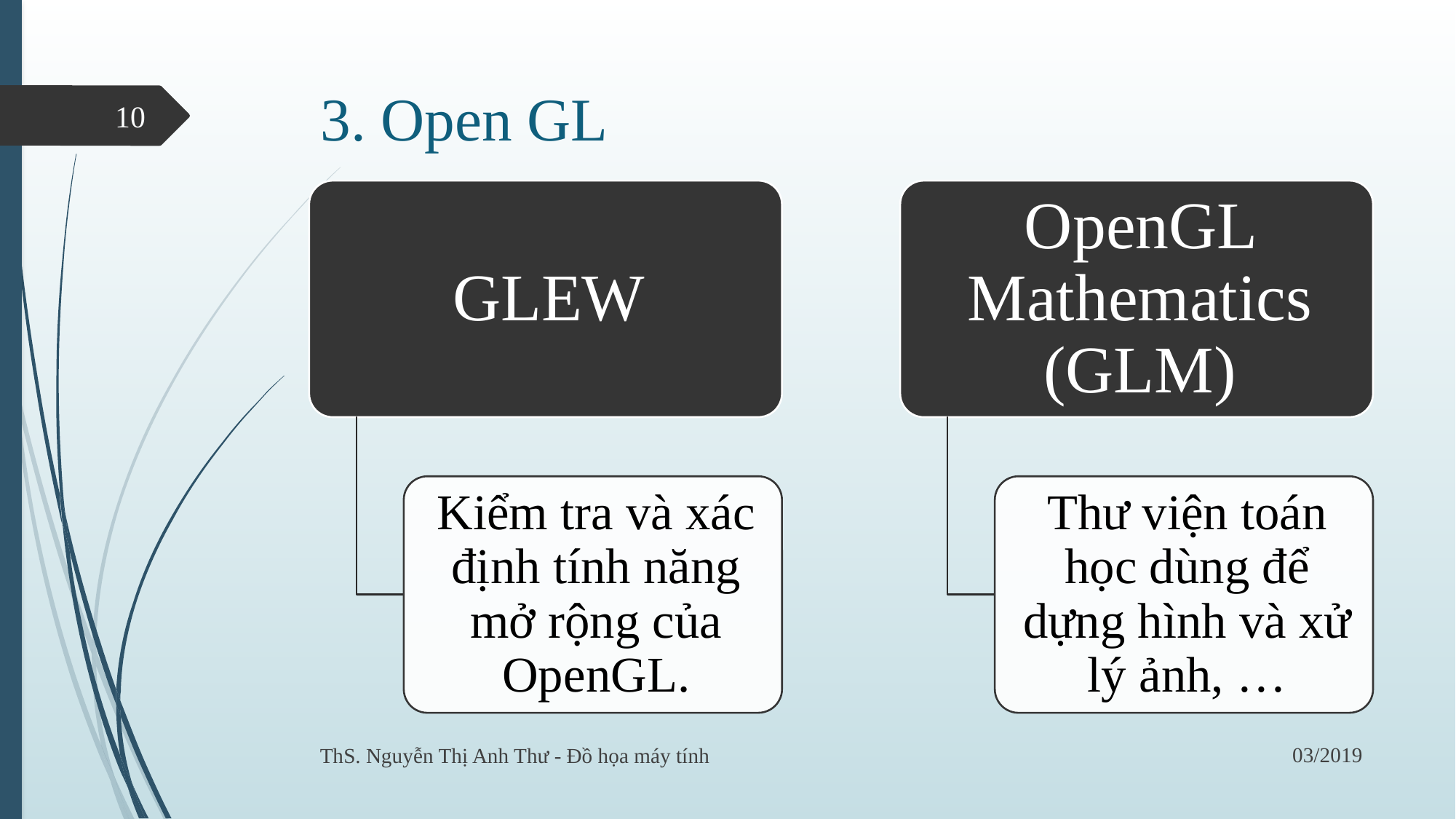

# 3. Open GL
10
GLEW
Kiểm tra và xác định tính năng mở rộng của OpenGL.
OpenGL Mathematics (GLM)
Thư viện toán học dùng để dựng hình và xử lý ảnh, …
03/2019
ThS. Nguyễn Thị Anh Thư - Đồ họa máy tính